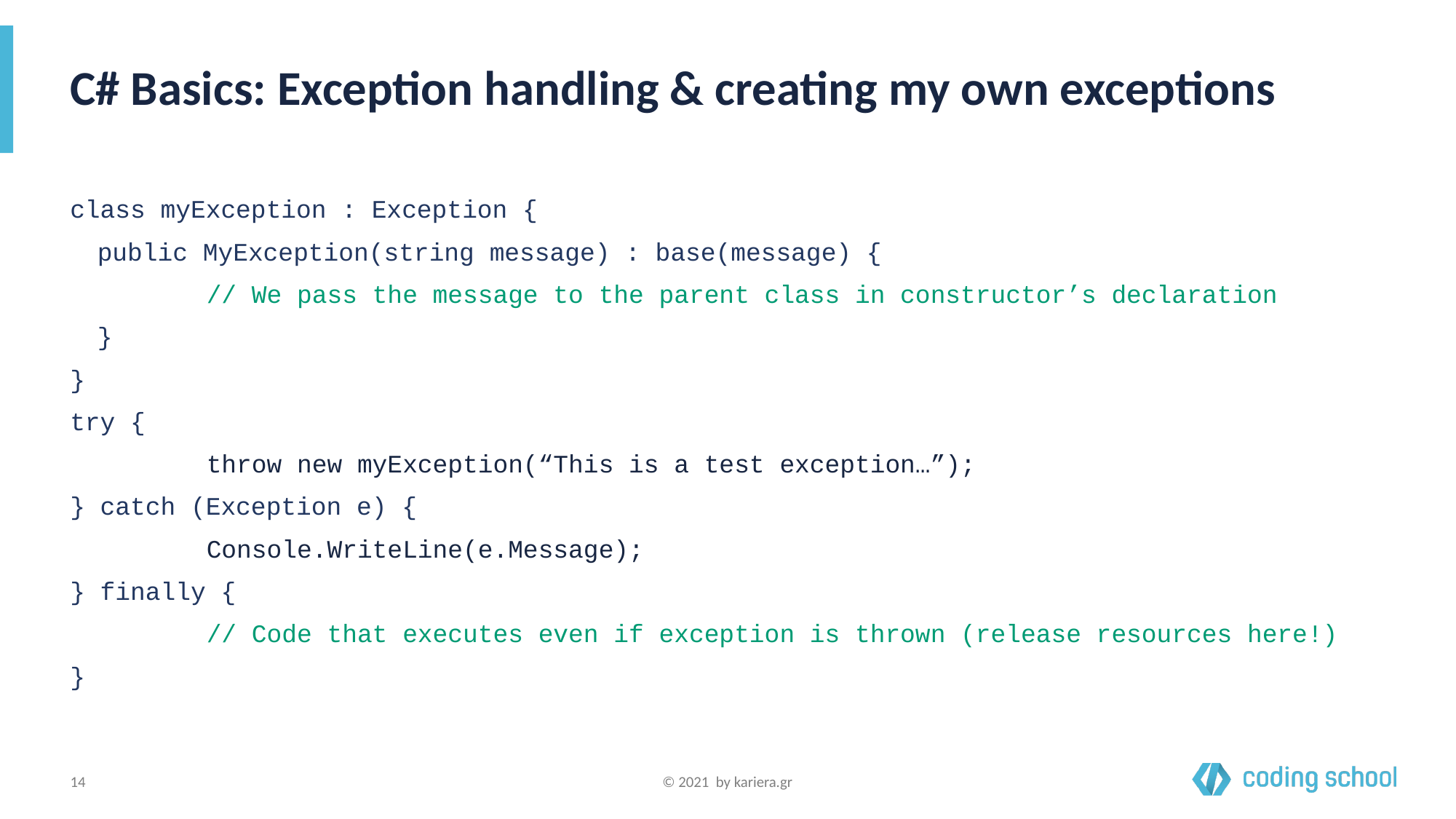

# C# Basics: Exception handling & creating my own exceptions
class myException : Exception {
	public MyException(string message) : base(message) {
		// We pass the message to the parent class in constructor’s declaration
	}
}
try {
		throw new myException(“This is a test exception…”);
} catch (Exception e) {
		Console.WriteLine(e.Message);
} finally {
		// Code that executes even if exception is thrown (release resources here!)
}

14
© 2021  by kariera.gr